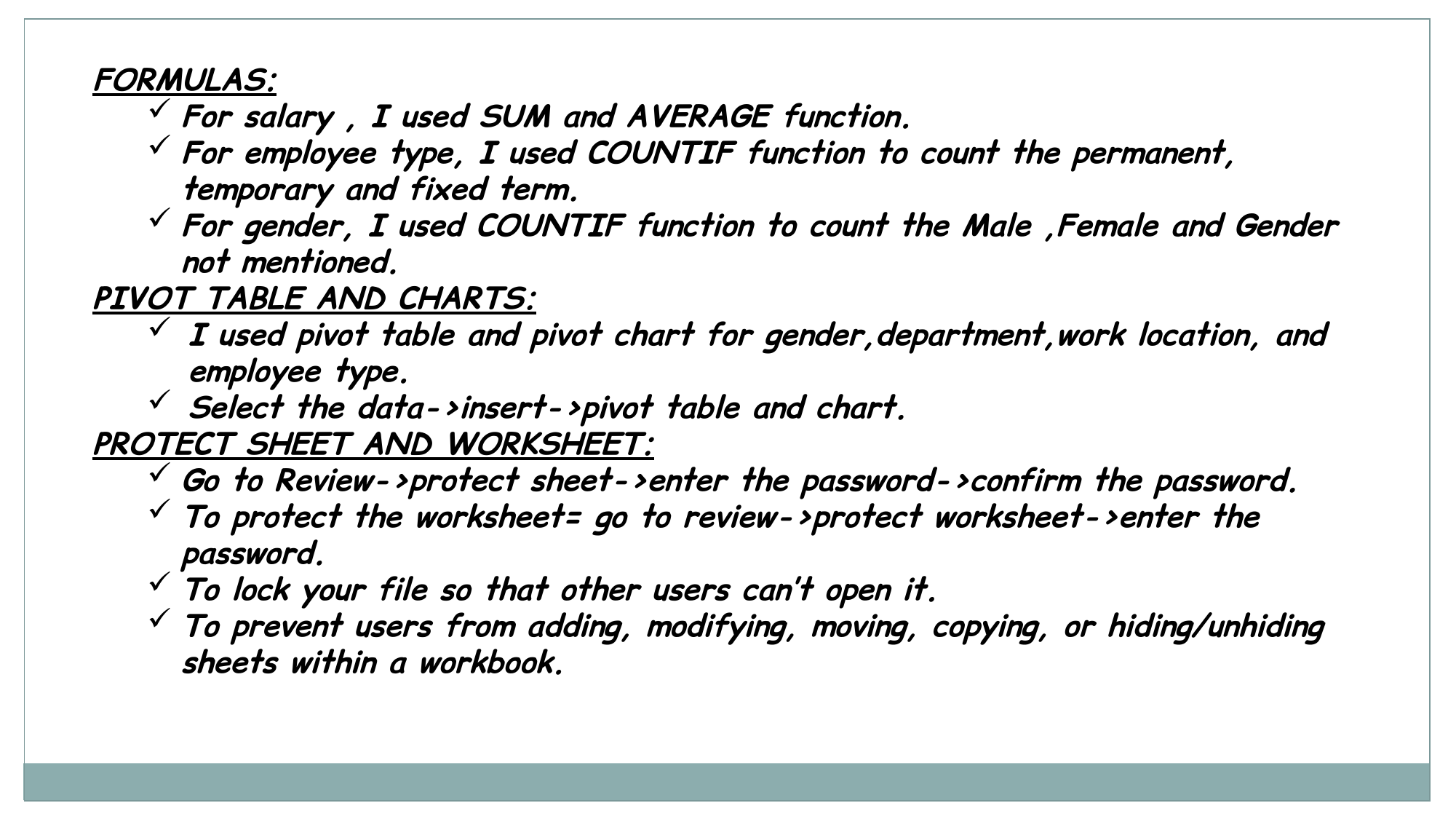

FORMULAS:
For salary , I used SUM and AVERAGE function.
For employee type, I used COUNTIF function to count the permanent, temporary and fixed term.
For gender, I used COUNTIF function to count the Male ,Female and Gender not mentioned.
PIVOT TABLE AND CHARTS:
I used pivot table and pivot chart for gender,department,work location, and employee type.
Select the data->insert->pivot table and chart.
PROTECT SHEET AND WORKSHEET:
Go to Review->protect sheet->enter the password->confirm the password.
To protect the worksheet= go to review->protect worksheet->enter the password.
To lock your file so that other users can’t open it.
To prevent users from adding, modifying, moving, copying, or hiding/unhiding sheets within a workbook.